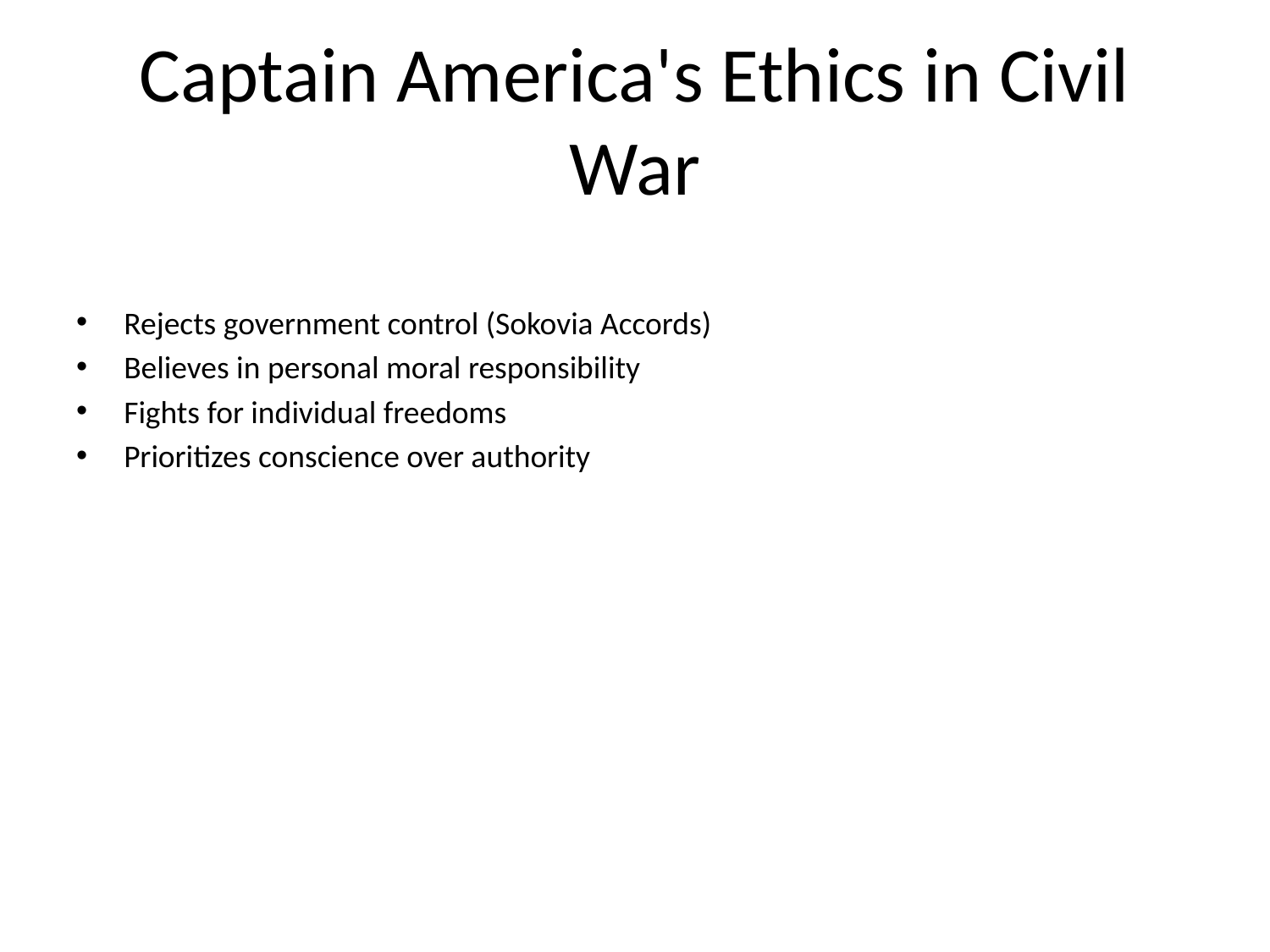

# Captain America's Ethics in Civil War

Rejects government control (Sokovia Accords)
Believes in personal moral responsibility
Fights for individual freedoms
Prioritizes conscience over authority